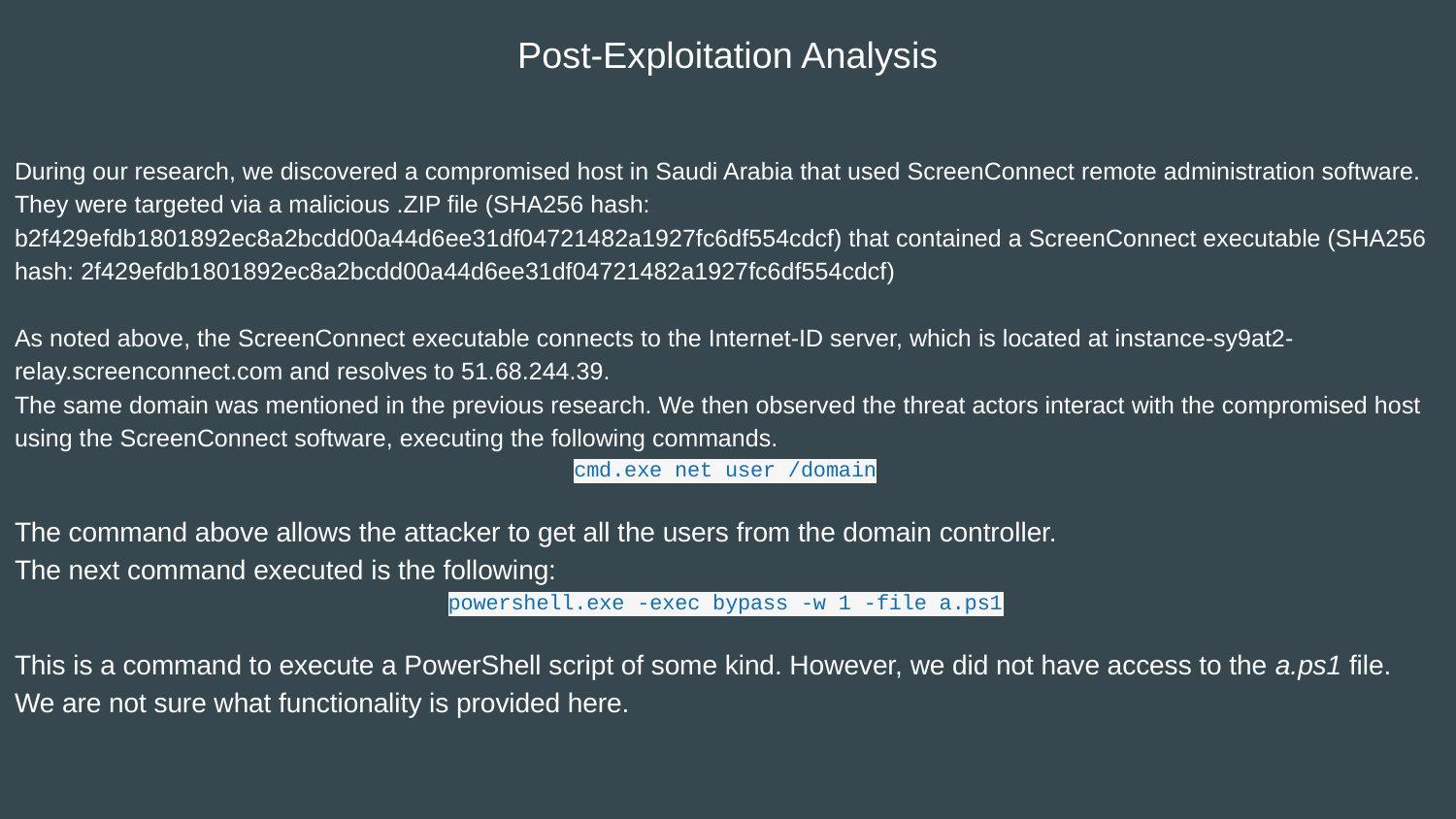

# Post-Exploitation Analysis

During our research, we discovered a compromised host in Saudi Arabia that used ScreenConnect remote administration software. They were targeted via a malicious .ZIP file (SHA256 hash: b2f429efdb1801892ec8a2bcdd00a44d6ee31df04721482a1927fc6df554cdcf) that contained a ScreenConnect executable (SHA256 hash: 2f429efdb1801892ec8a2bcdd00a44d6ee31df04721482a1927fc6df554cdcf)

As noted above, the ScreenConnect executable connects to the Internet-ID server, which is located at instance-sy9at2-relay.screenconnect.com and resolves to 51.68.244.39.
The same domain was mentioned in the previous research. We then observed the threat actors interact with the compromised host using the ScreenConnect software, executing the following commands.
cmd.exe net user /domain

The command above allows the attacker to get all the users from the domain controller.
The next command executed is the following:
powershell.exe -exec bypass -w 1 -file a.ps1

This is a command to execute a PowerShell script of some kind. However, we did not have access to the a.ps1 file. We are not sure what functionality is provided here.